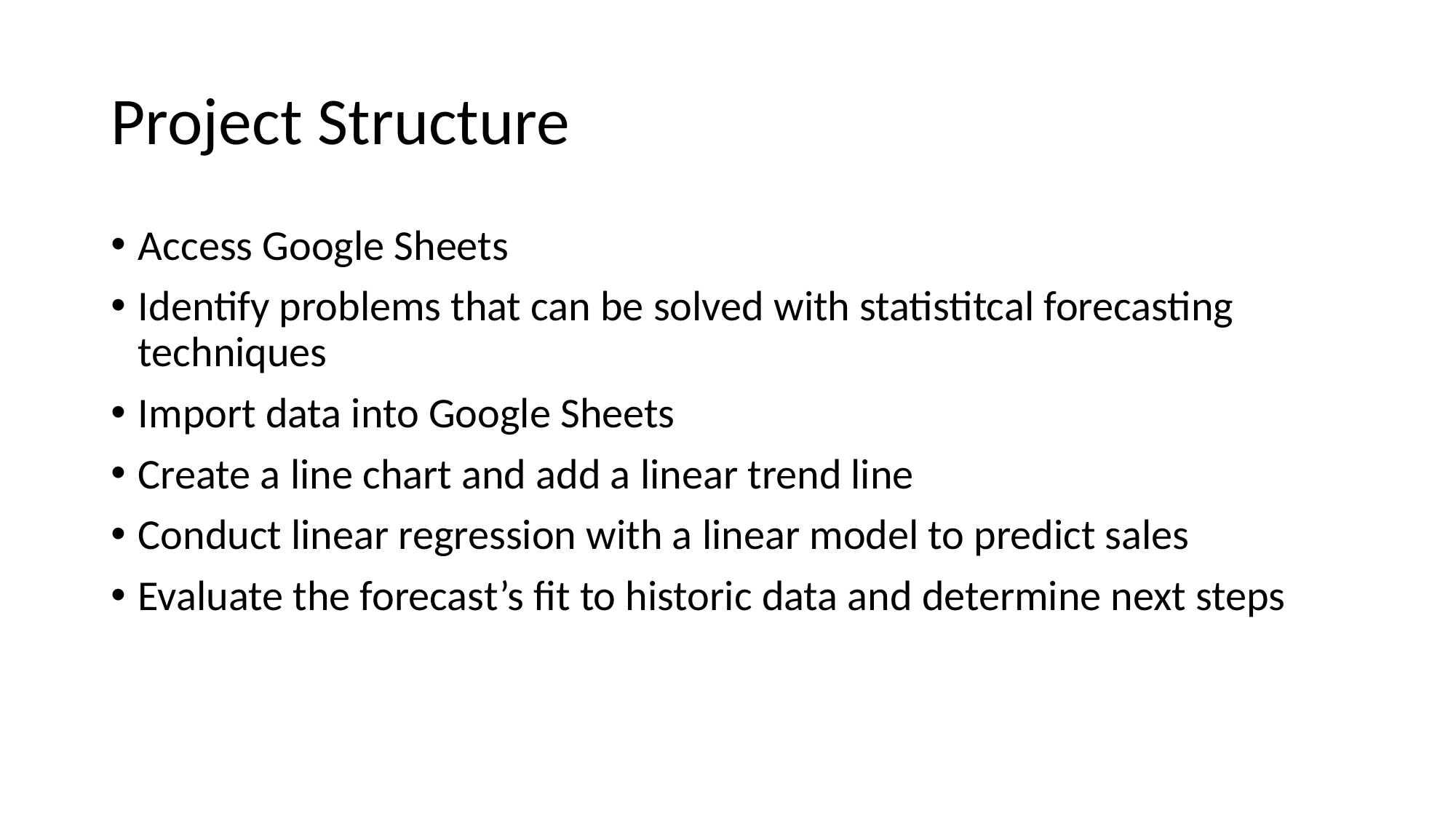

# Project Structure
Access Google Sheets
Identify problems that can be solved with statistitcal forecasting techniques
Import data into Google Sheets
Create a line chart and add a linear trend line
Conduct linear regression with a linear model to predict sales
Evaluate the forecast’s fit to historic data and determine next steps